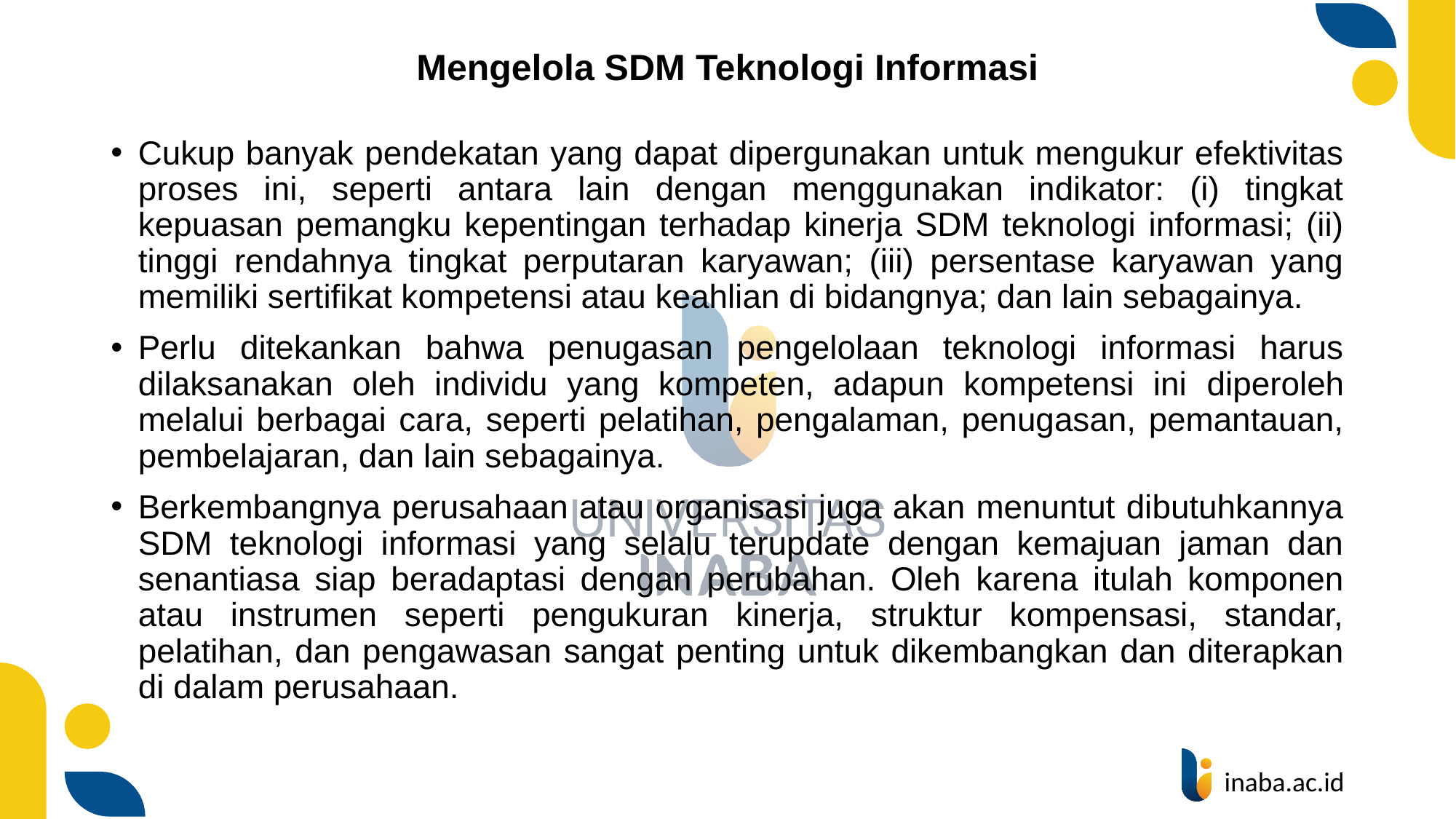

# Mengelola SDM Teknologi Informasi
Cukup banyak pendekatan yang dapat dipergunakan untuk mengukur efektivitas proses ini, seperti antara lain dengan menggunakan indikator: (i) tingkat kepuasan pemangku kepentingan terhadap kinerja SDM teknologi informasi; (ii) tinggi rendahnya tingkat perputaran karyawan; (iii) persentase karyawan yang memiliki sertifikat kompetensi atau keahlian di bidangnya; dan lain sebagainya.
Perlu ditekankan bahwa penugasan pengelolaan teknologi informasi harus dilaksanakan oleh individu yang kompeten, adapun kompetensi ini diperoleh melalui berbagai cara, seperti pelatihan, pengalaman, penugasan, pemantauan, pembelajaran, dan lain sebagainya.
Berkembangnya perusahaan atau organisasi juga akan menuntut dibutuhkannya SDM teknologi informasi yang selalu terupdate dengan kemajuan jaman dan senantiasa siap beradaptasi dengan perubahan. Oleh karena itulah komponen atau instrumen seperti pengukuran kinerja, struktur kompensasi, standar, pelatihan, dan pengawasan sangat penting untuk dikembangkan dan diterapkan di dalam perusahaan.